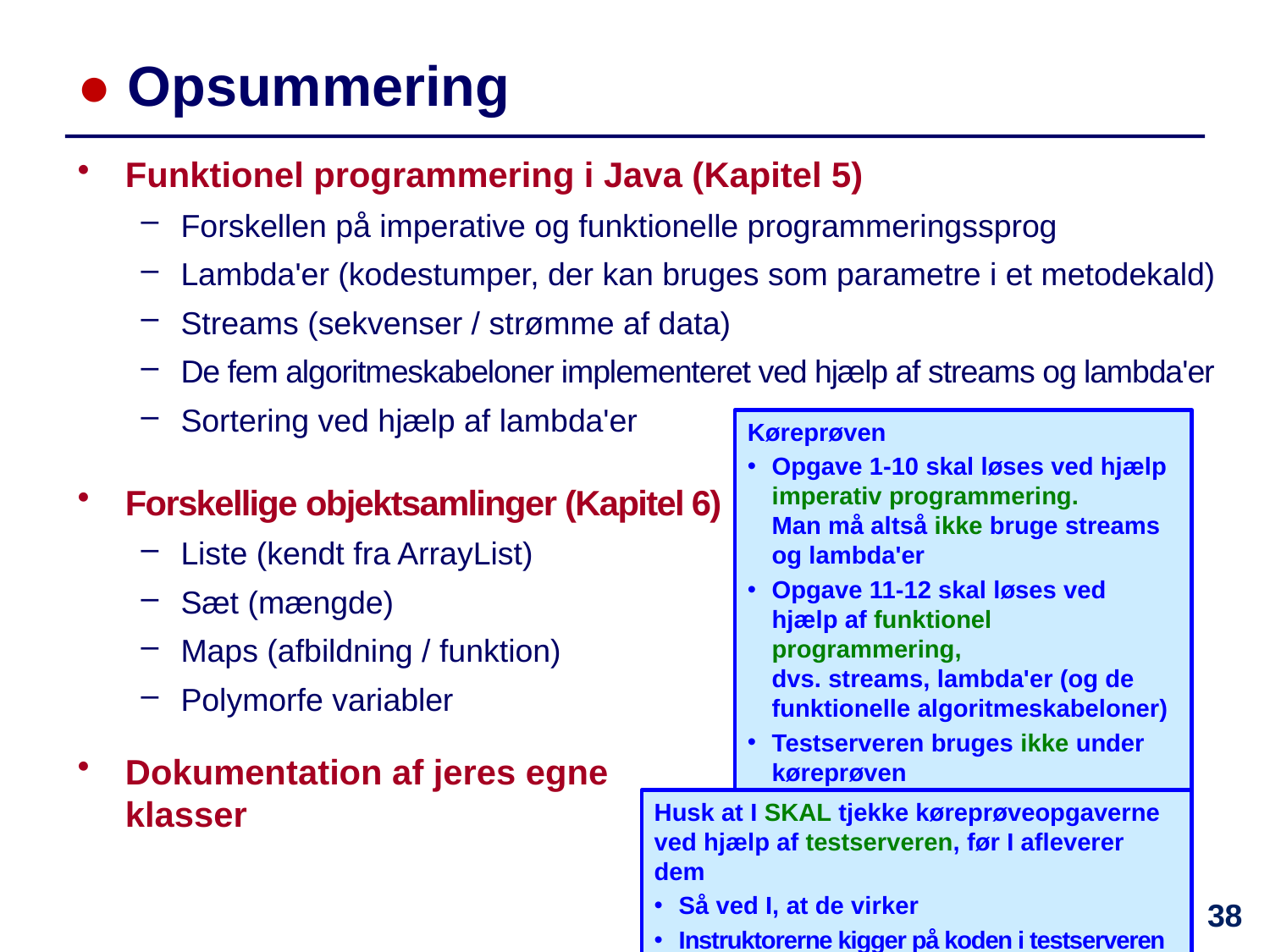

# ● Opsummering
Funktionel programmering i Java (Kapitel 5)
Forskellen på imperative og funktionelle programmeringssprog
Lambda'er (kodestumper, der kan bruges som parametre i et metodekald)
Streams (sekvenser / strømme af data)
De fem algoritmeskabeloner implementeret ved hjælp af streams og lambda'er
Sortering ved hjælp af lambda'er
Forskellige objektsamlinger (Kapitel 6)
Liste (kendt fra ArrayList)
Sæt (mængde)
Maps (afbildning / funktion)
Polymorfe variabler
Dokumentation af jeres egne
klasser

Køreprøven
Opgave 1-10 skal løses ved hjælp imperativ programmering.
Man må altså ikke bruge streams og lambda'er
Opgave 11-12 skal løses ved hjælp af funktionel programmering,
dvs. streams, lambda'er (og de funktionelle algoritmeskabeloner)
Testserveren bruges ikke under køreprøven
Husk at I SKAL tjekke køreprøveopgaverne ved hjælp af testserveren, før I afleverer dem
Så ved I, at de virker
Instruktorerne kigger på koden i testserveren
38